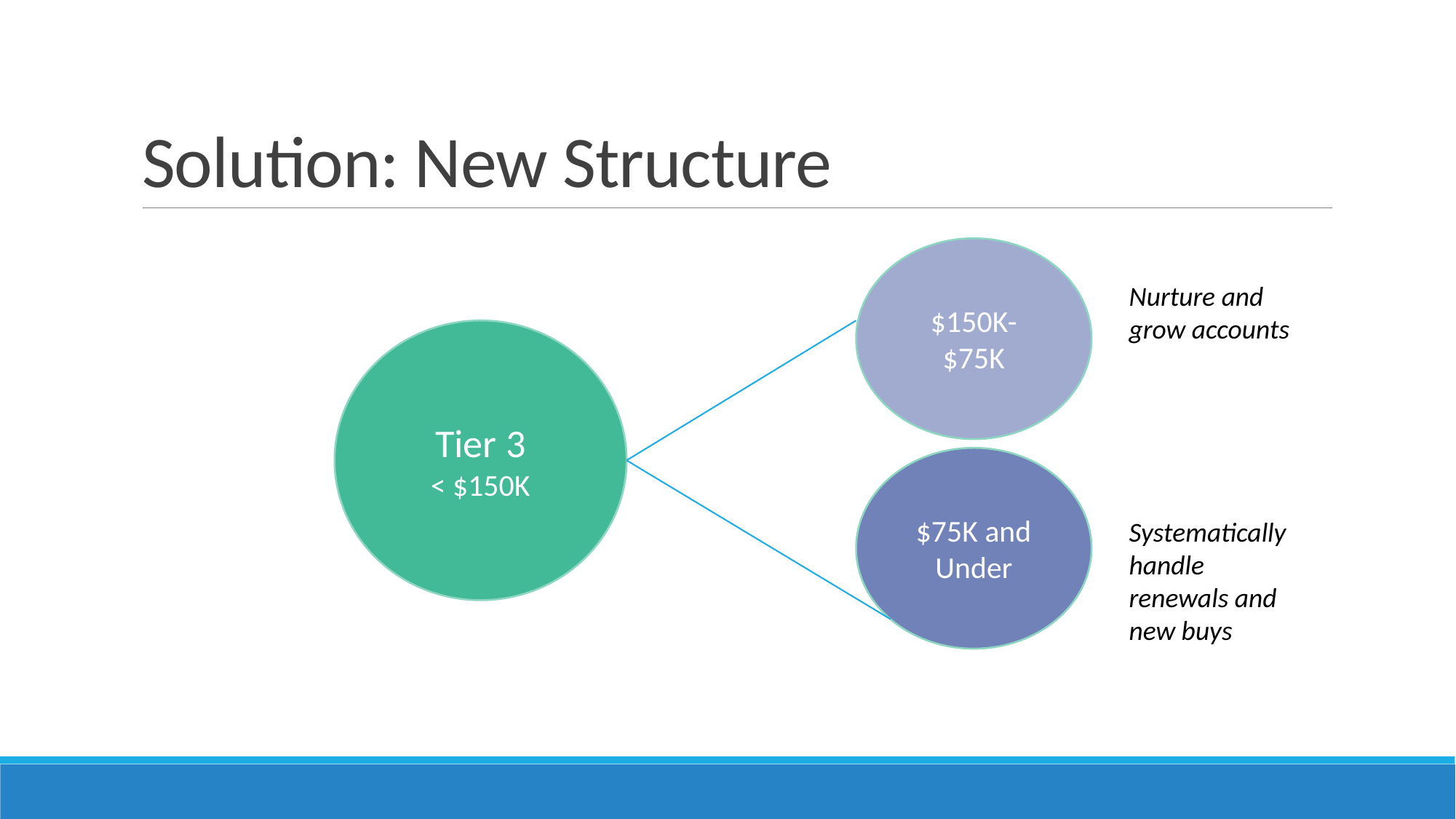

# Solution: New Structure
$150K- $75K
Nurture and grow accounts
Tier 3
< $150K
$75K and Under
Systematically handle renewals and new buys